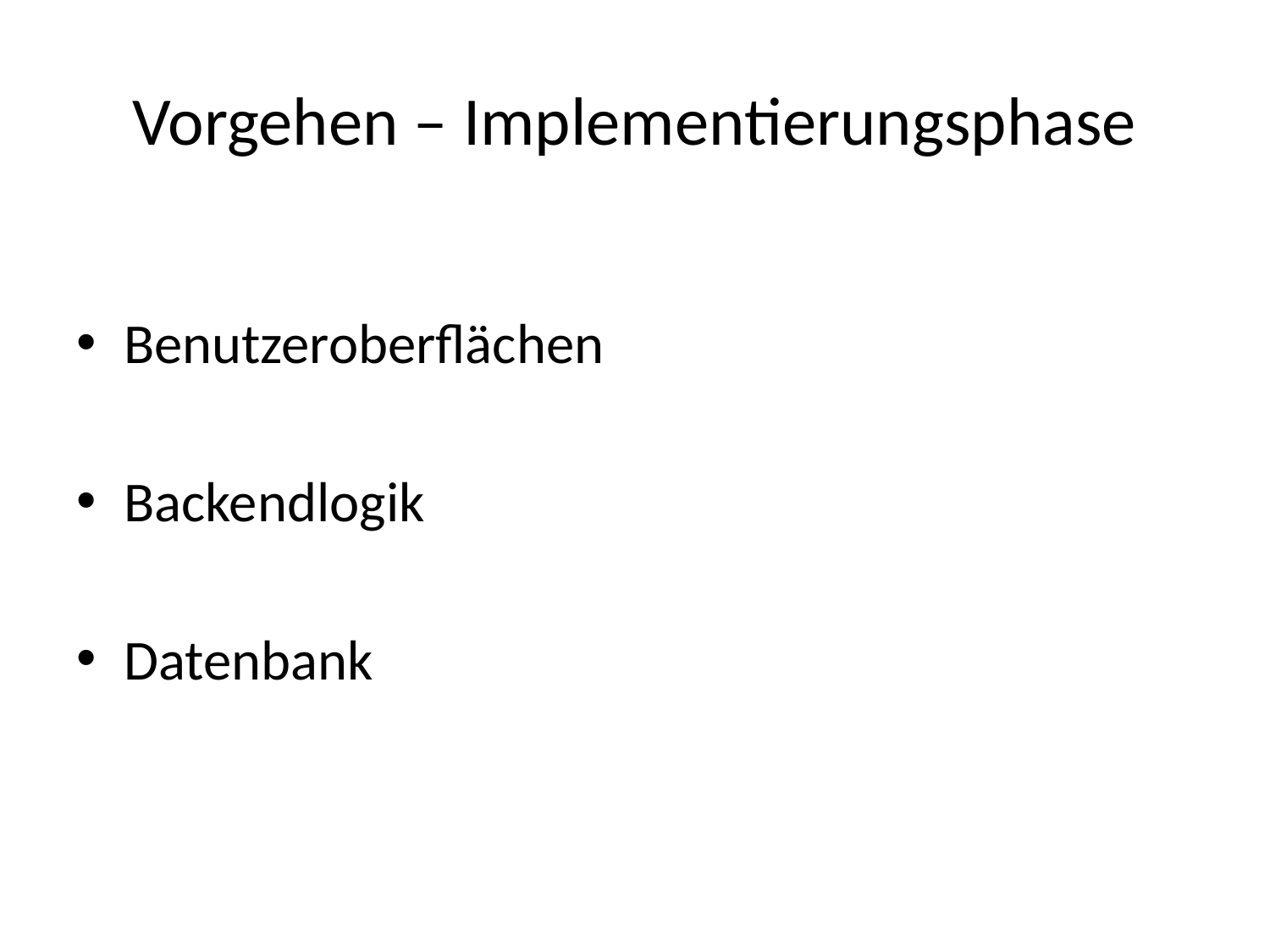

# Vorgehen – Implementierungsphase

Benutzeroberflächen

Backendlogik

Datenbank